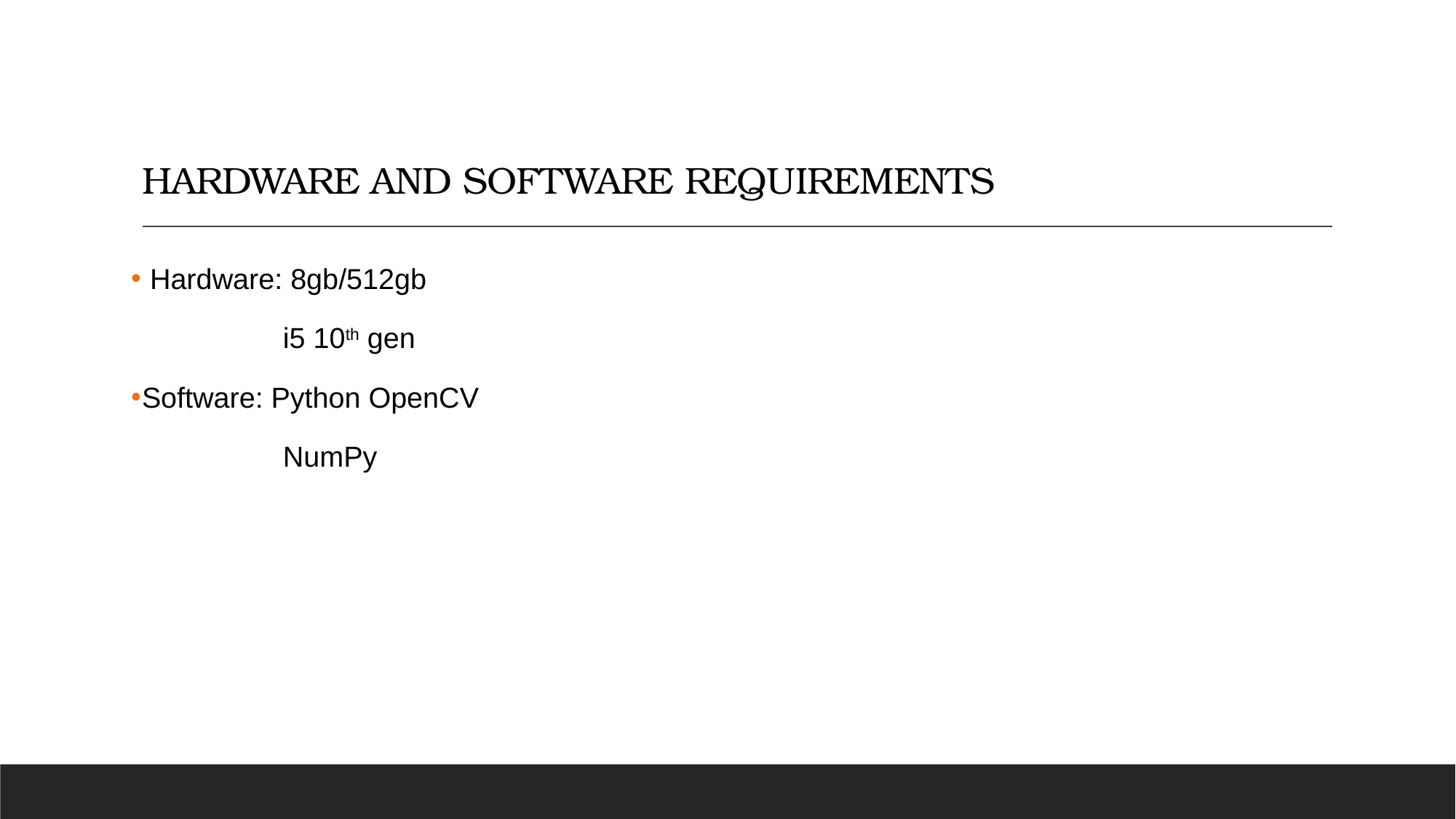

# HARDWARE AND SOFTWARE REQUIREMENTS
 Hardware: 8gb/512gb
                   i5 10th gen
Software: Python OpenCV
                   NumPy